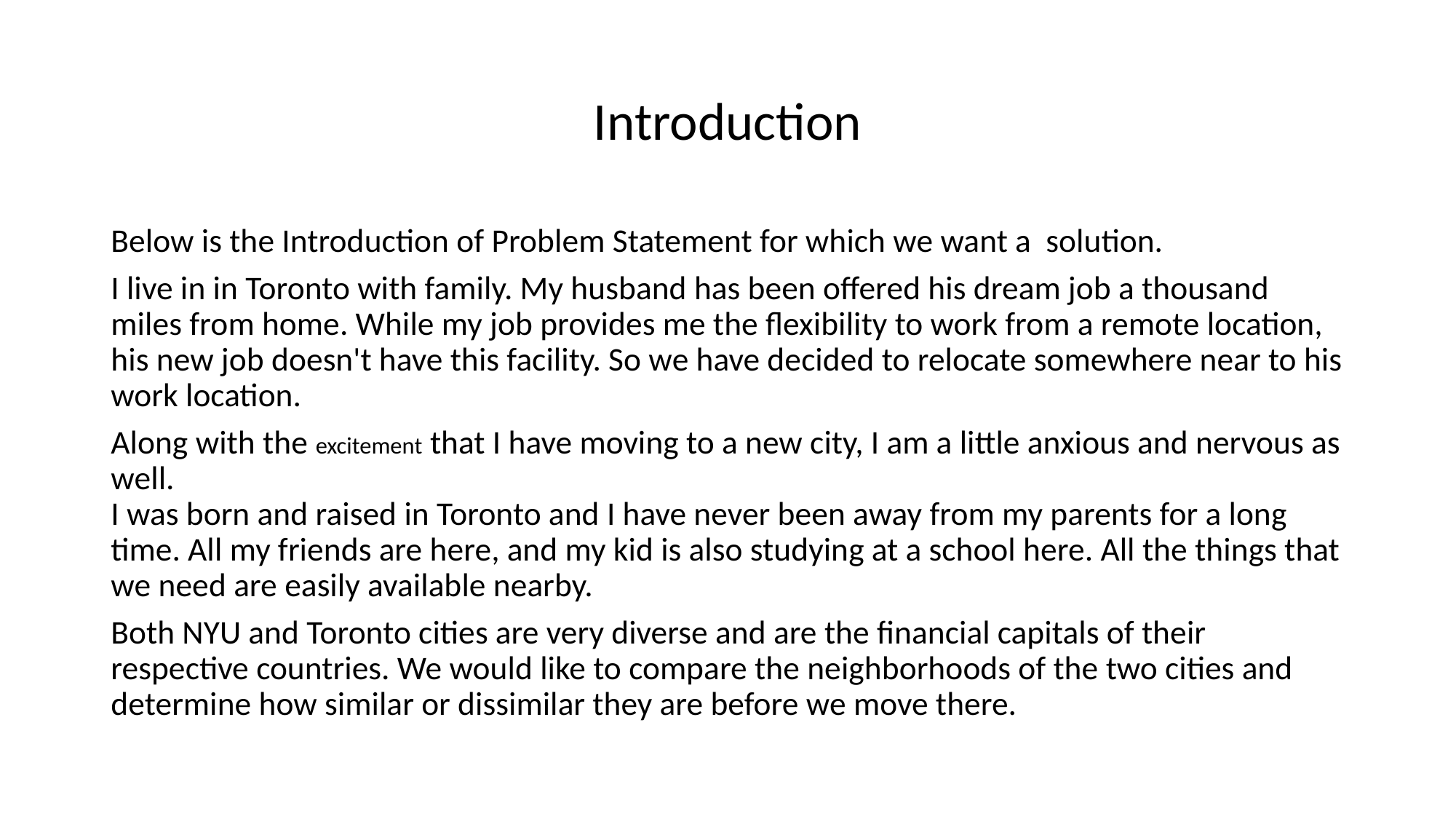

# Introduction
Below is the Introduction of Problem Statement for which we want a  solution.
I live in in Toronto with family. My husband has been offered his dream job a thousand miles from home. While my job provides me the flexibility to work from a remote location, his new job doesn't have this facility. So we have decided to relocate somewhere near to his work location.
Along with the excitement that I have moving to a new city, I am a little anxious and nervous as well.
I was born and raised in Toronto and I have never been away from my parents for a long time. All my friends are here, and my kid is also studying at a school here. All the things that we need are easily available nearby.
Both NYU and Toronto cities are very diverse and are the financial capitals of their respective countries. We would like to compare the neighborhoods of the two cities and determine how similar or dissimilar they are before we move there.